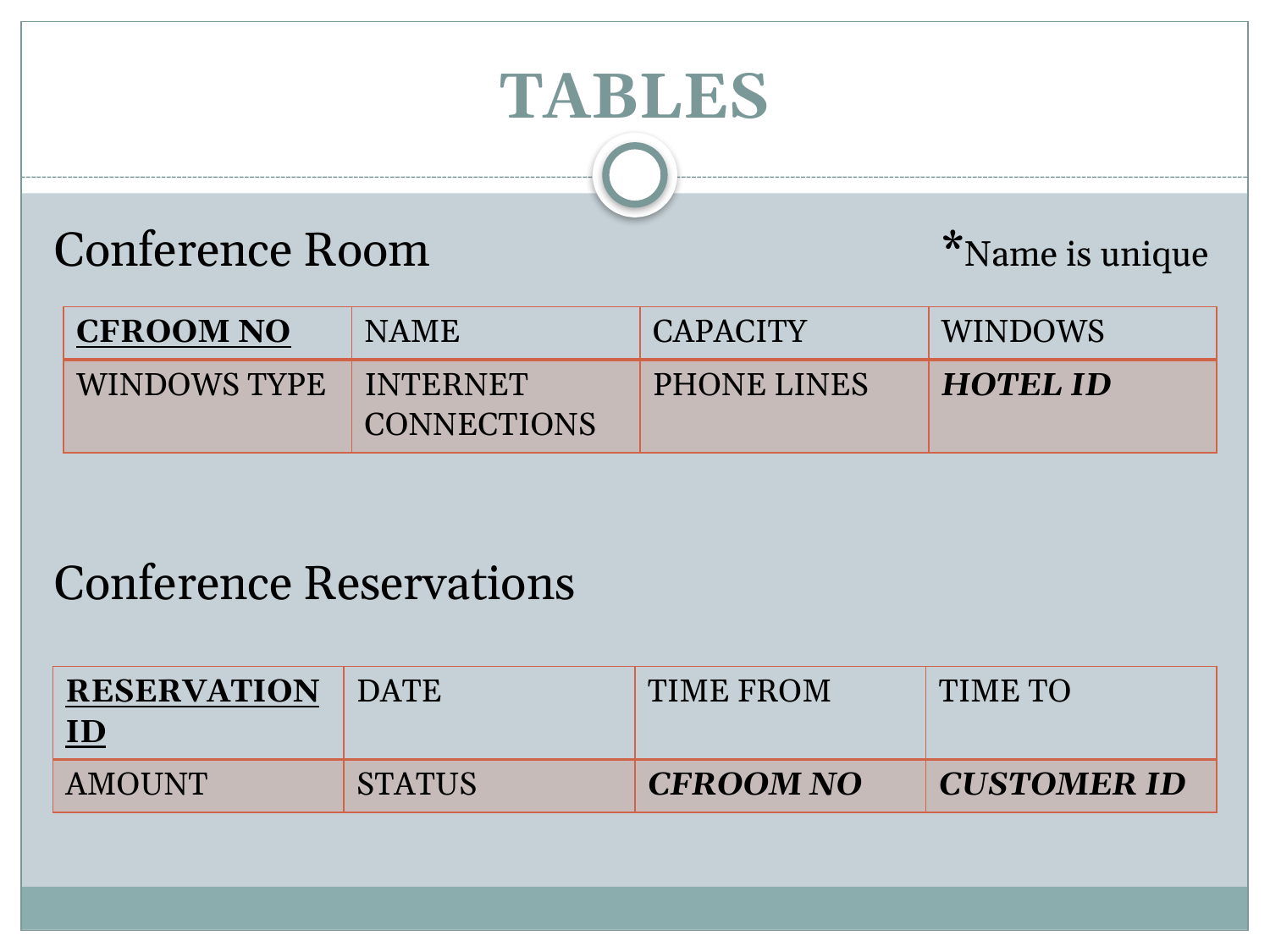

# TABLES
Conference Room				           *Name is unique

Conference Reservations

| CFROOM NO | NAME | CAPACITY | WINDOWS |
| --- | --- | --- | --- |
| WINDOWS TYPE | INTERNET CONNECTIONS | PHONE LINES | HOTEL ID |
| RESERVATION ID | DATE | TIME FROM | TIME TO |
| --- | --- | --- | --- |
| AMOUNT | STATUS | CFROOM NO | CUSTOMER ID |